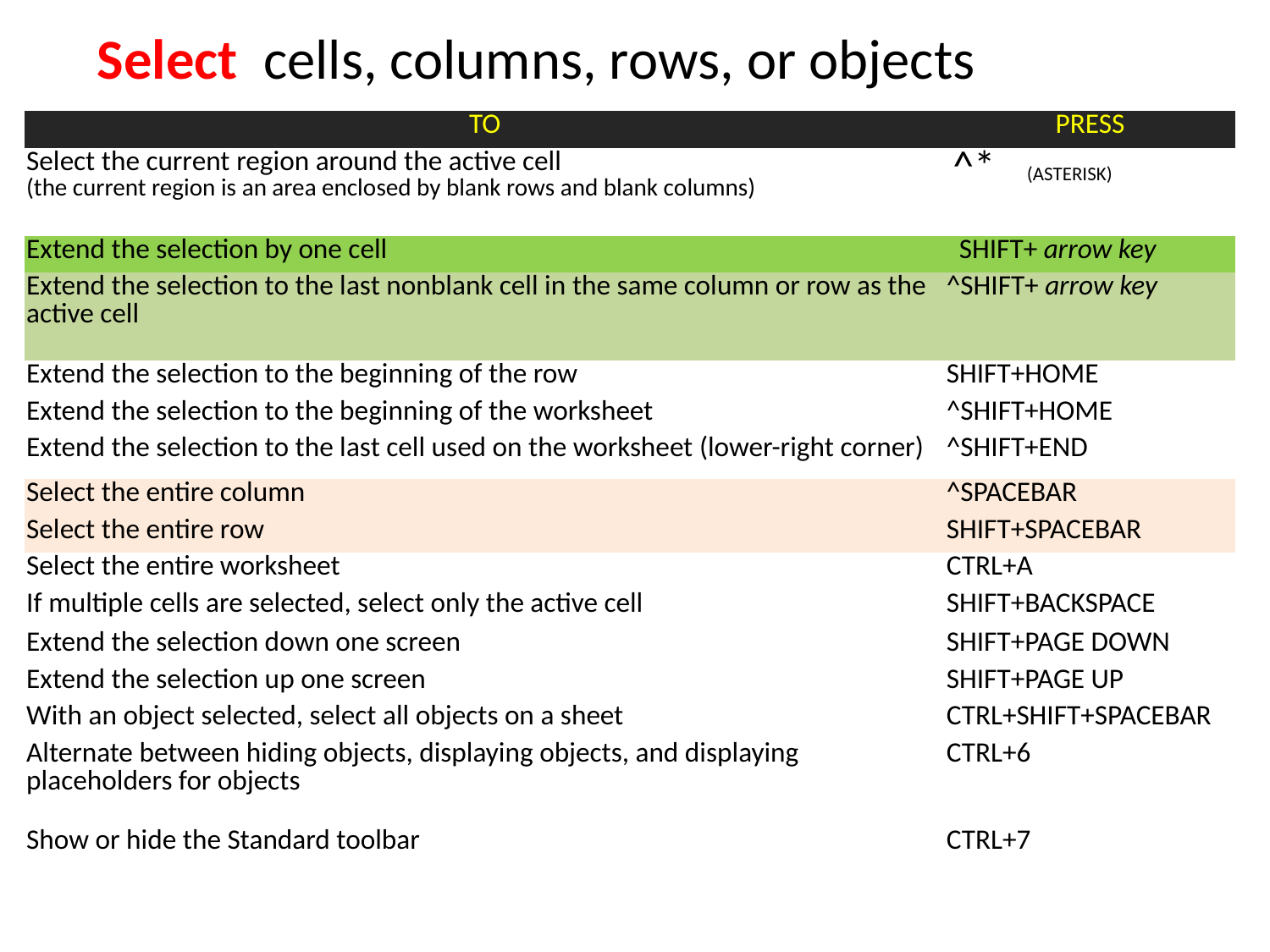

Select  cells, columns, rows, or objects
| TO | PRESS |
| --- | --- |
| Select the current region around the active cell (the current region is an area enclosed by blank rows and blank columns) | ^\* (ASTERISK) |
| Extend the selection by one cell | SHIFT+ arrow key |
| Extend the selection to the last nonblank cell in the same column or row as the active cell | ^SHIFT+ arrow key |
| Extend the selection to the beginning of the row | SHIFT+HOME |
| Extend the selection to the beginning of the worksheet | ^SHIFT+HOME |
| Extend the selection to the last cell used on the worksheet (lower-right corner) | ^SHIFT+END |
| Select the entire column | ^SPACEBAR |
| Select the entire row | SHIFT+SPACEBAR |
| Select the entire worksheet | CTRL+A |
| If multiple cells are selected, select only the active cell | SHIFT+BACKSPACE |
| Extend the selection down one screen | SHIFT+PAGE DOWN |
| Extend the selection up one screen | SHIFT+PAGE UP |
| With an object selected, select all objects on a sheet | CTRL+SHIFT+SPACEBAR |
| Alternate between hiding objects, displaying objects, and displaying placeholders for objects | CTRL+6 |
| Show or hide the Standard toolbar | CTRL+7 |